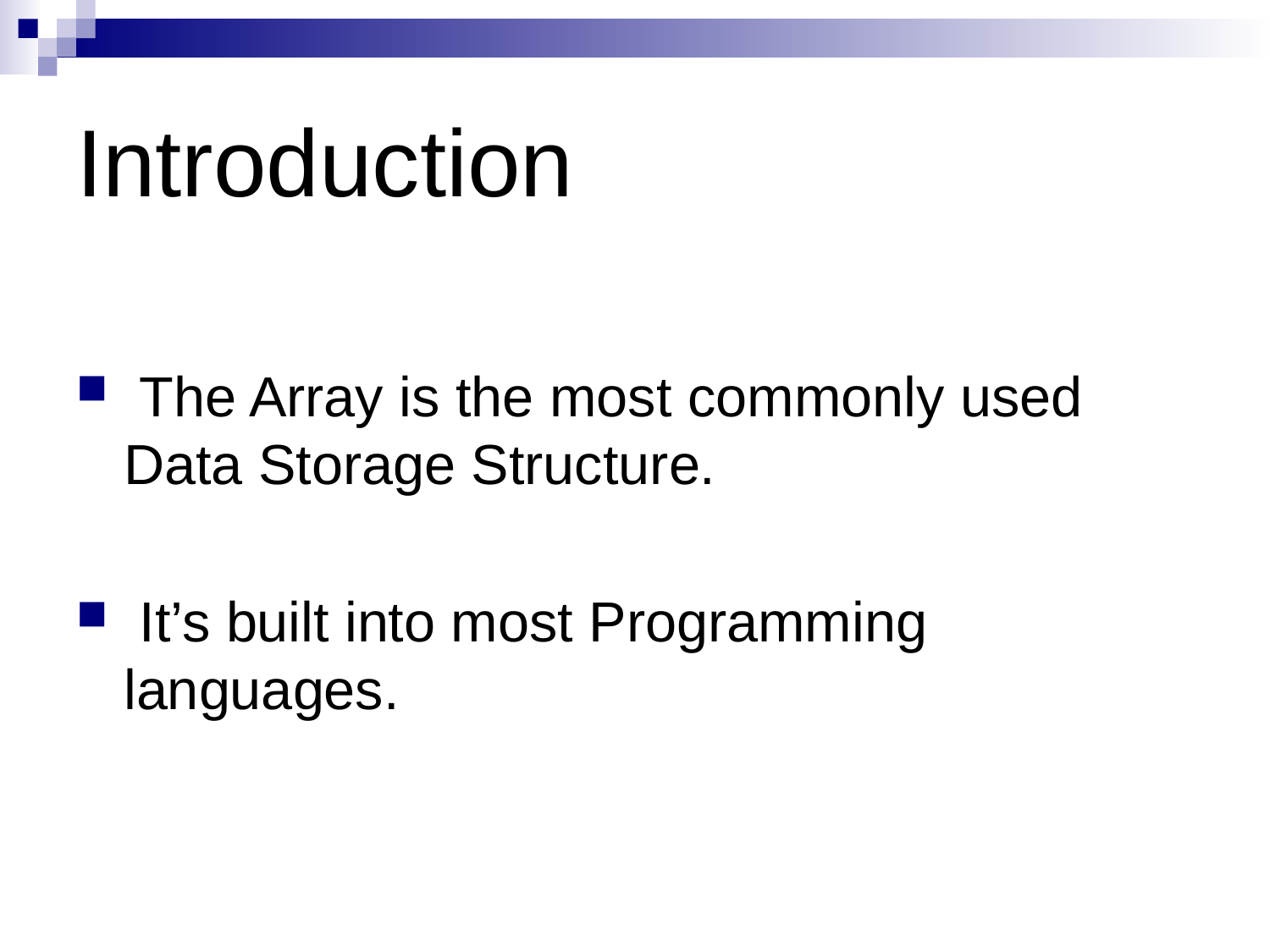

# Introduction

 The Array is the most commonly used Data Storage Structure.

 It’s built into most Programming languages.